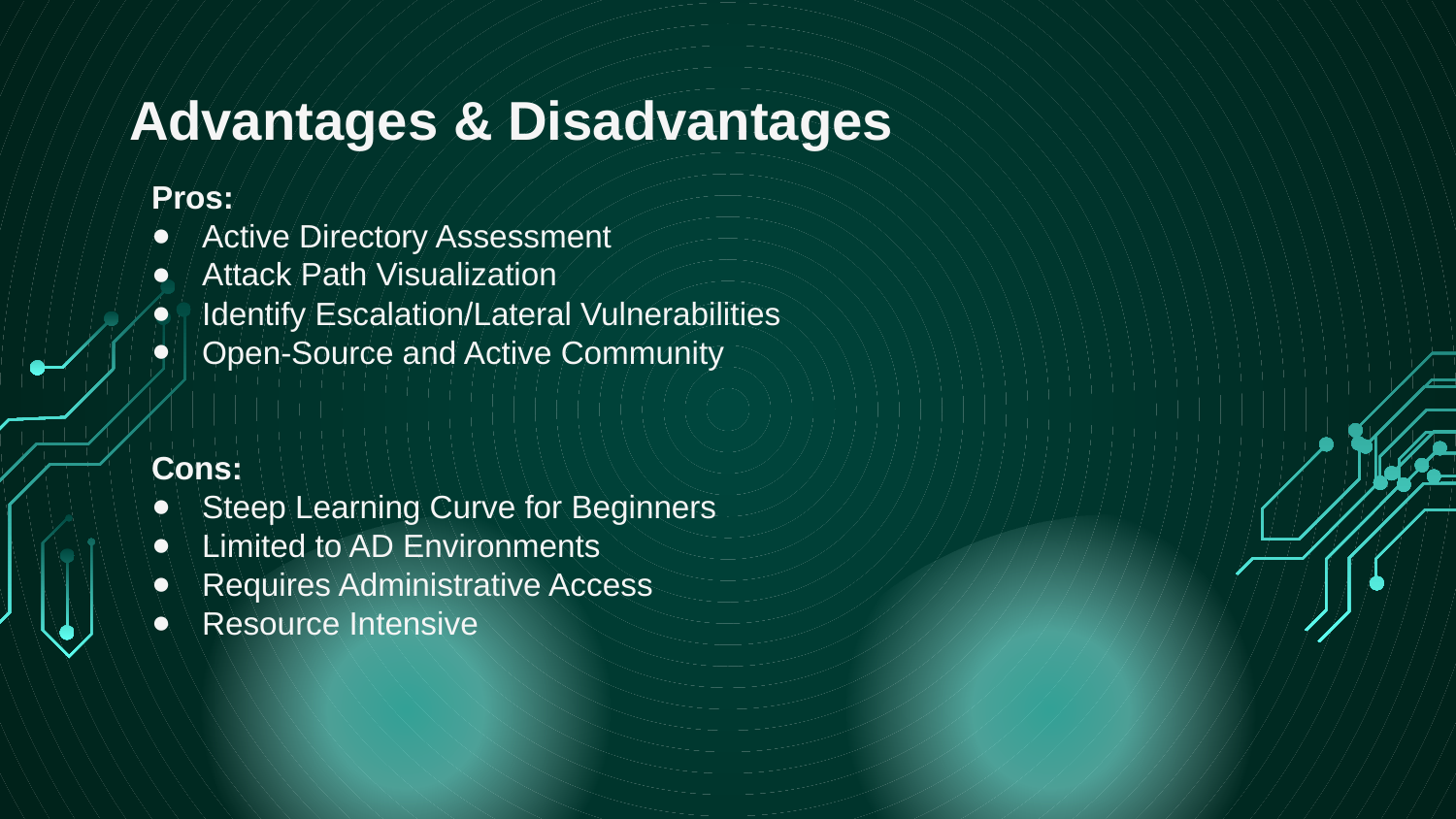

# Advantages & Disadvantages
Pros:
Active Directory Assessment
Attack Path Visualization
Identify Escalation/Lateral Vulnerabilities
Open-Source and Active Community

Cons:
Steep Learning Curve for Beginners
Limited to AD Environments
Requires Administrative Access
Resource Intensive